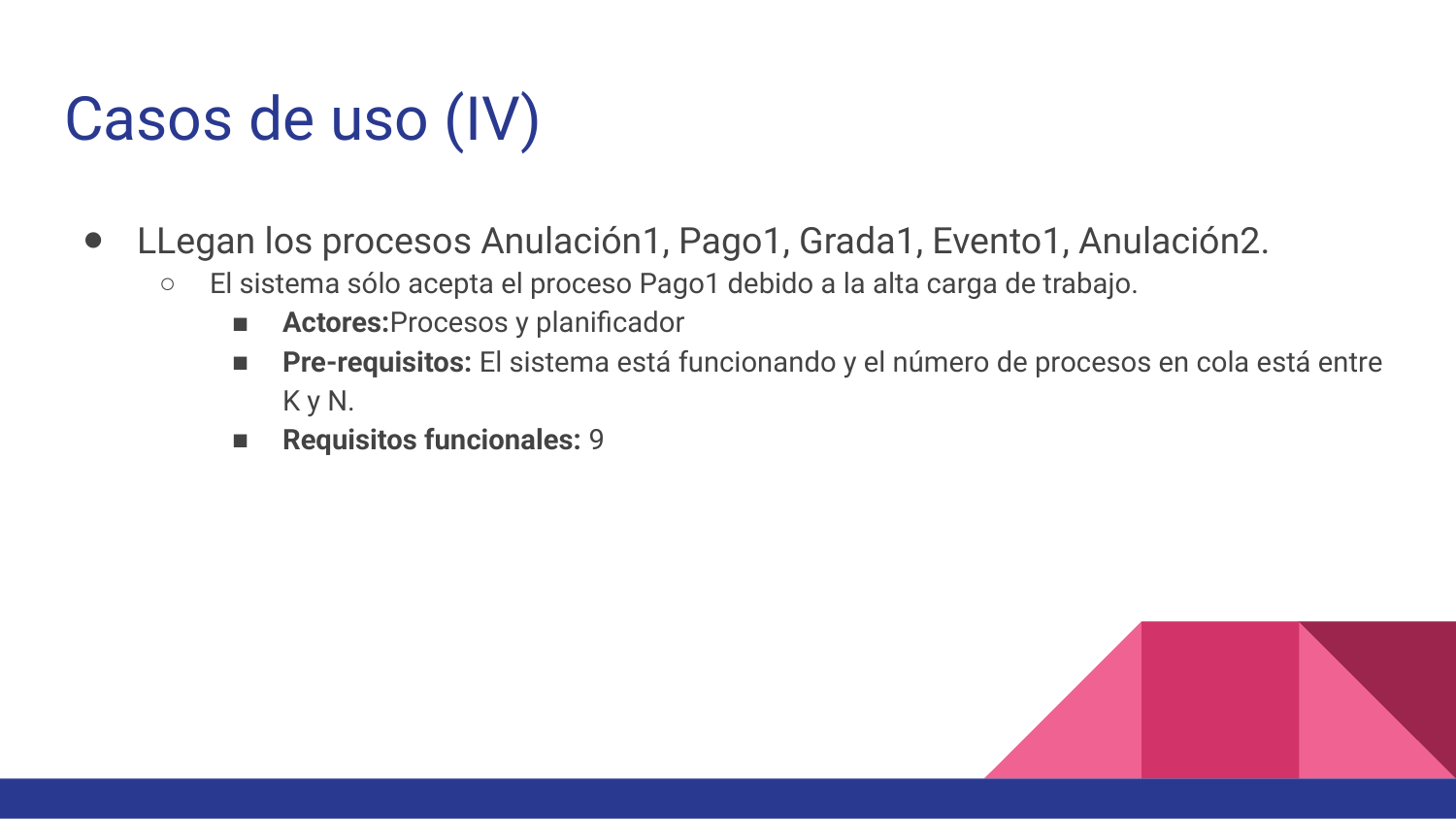

# Casos de uso (IV)
LLegan los procesos Anulación1, Pago1, Grada1, Evento1, Anulación2.
El sistema sólo acepta el proceso Pago1 debido a la alta carga de trabajo.
Actores:Procesos y planificador
Pre-requisitos: El sistema está funcionando y el número de procesos en cola está entre K y N.
Requisitos funcionales: 9